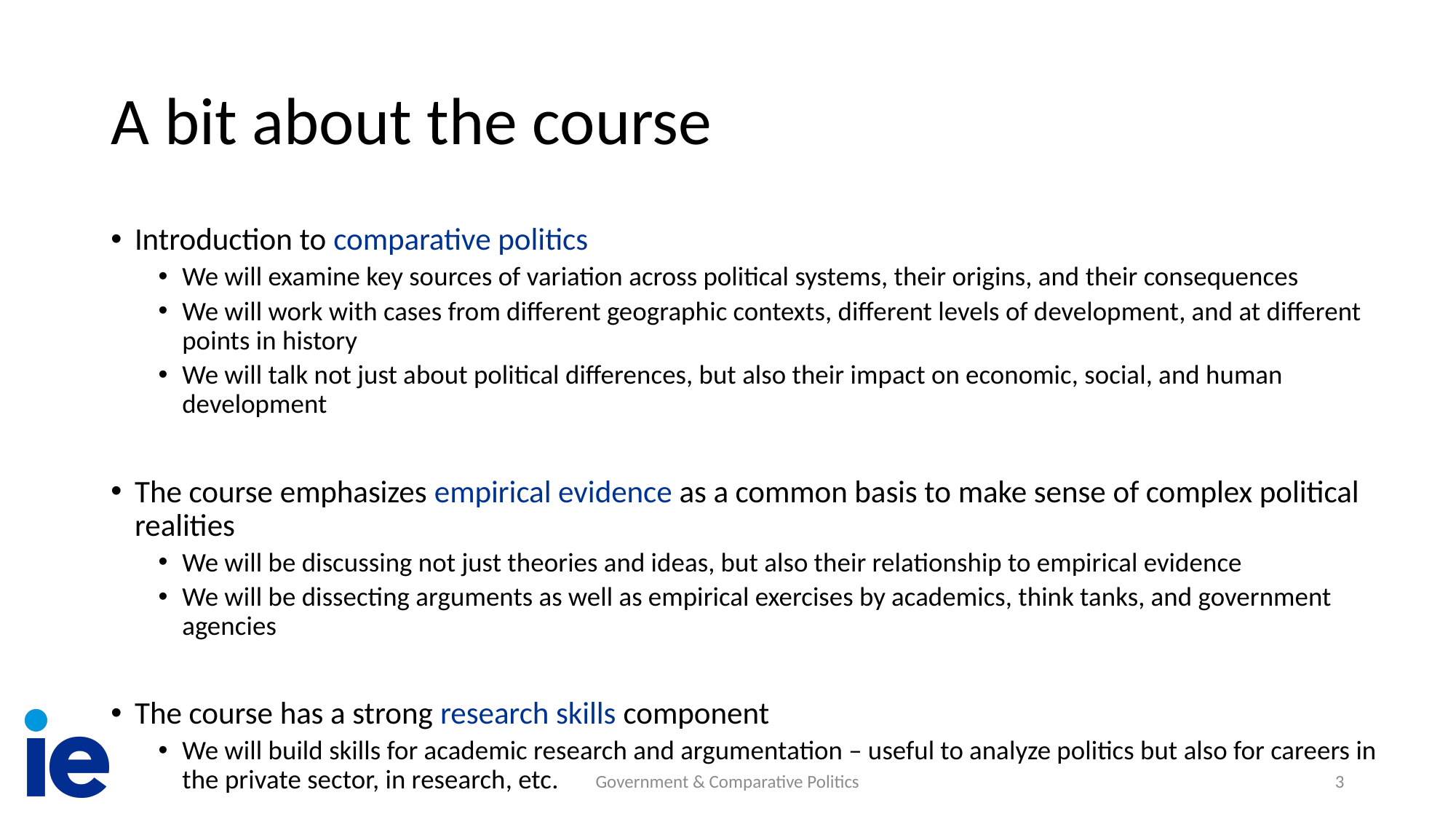

# A bit about the course
Introduction to comparative politics
We will examine key sources of variation across political systems, their origins, and their consequences
We will work with cases from different geographic contexts, different levels of development, and at different points in history
We will talk not just about political differences, but also their impact on economic, social, and human development

The course emphasizes empirical evidence as a common basis to make sense of complex political realities
We will be discussing not just theories and ideas, but also their relationship to empirical evidence
We will be dissecting arguments as well as empirical exercises by academics, think tanks, and government agencies

The course has a strong research skills component
We will build skills for academic research and argumentation – useful to analyze politics but also for careers in the private sector, in research, etc.

Government & Comparative Politics
3